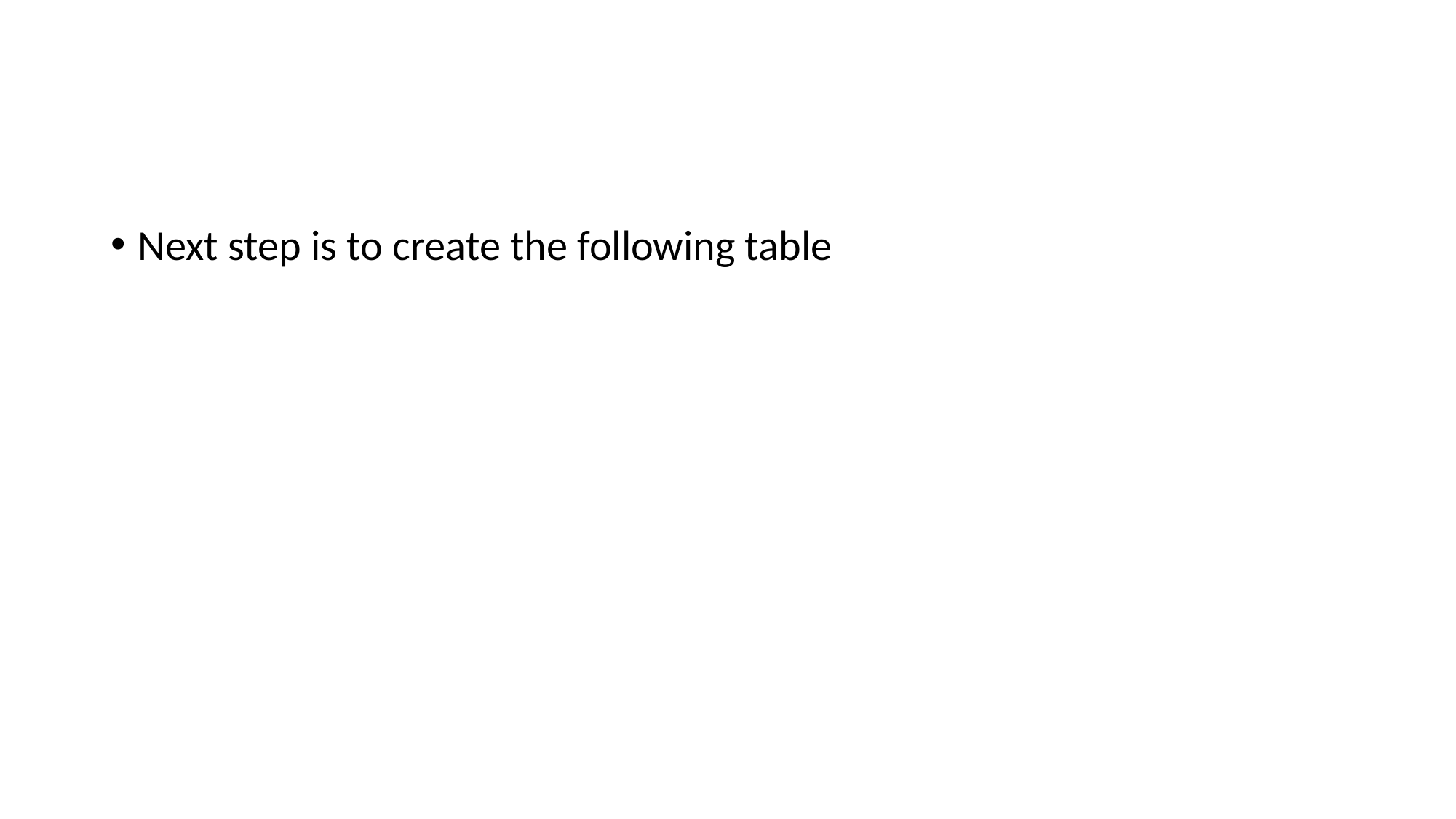

#
Next step is to create the following table